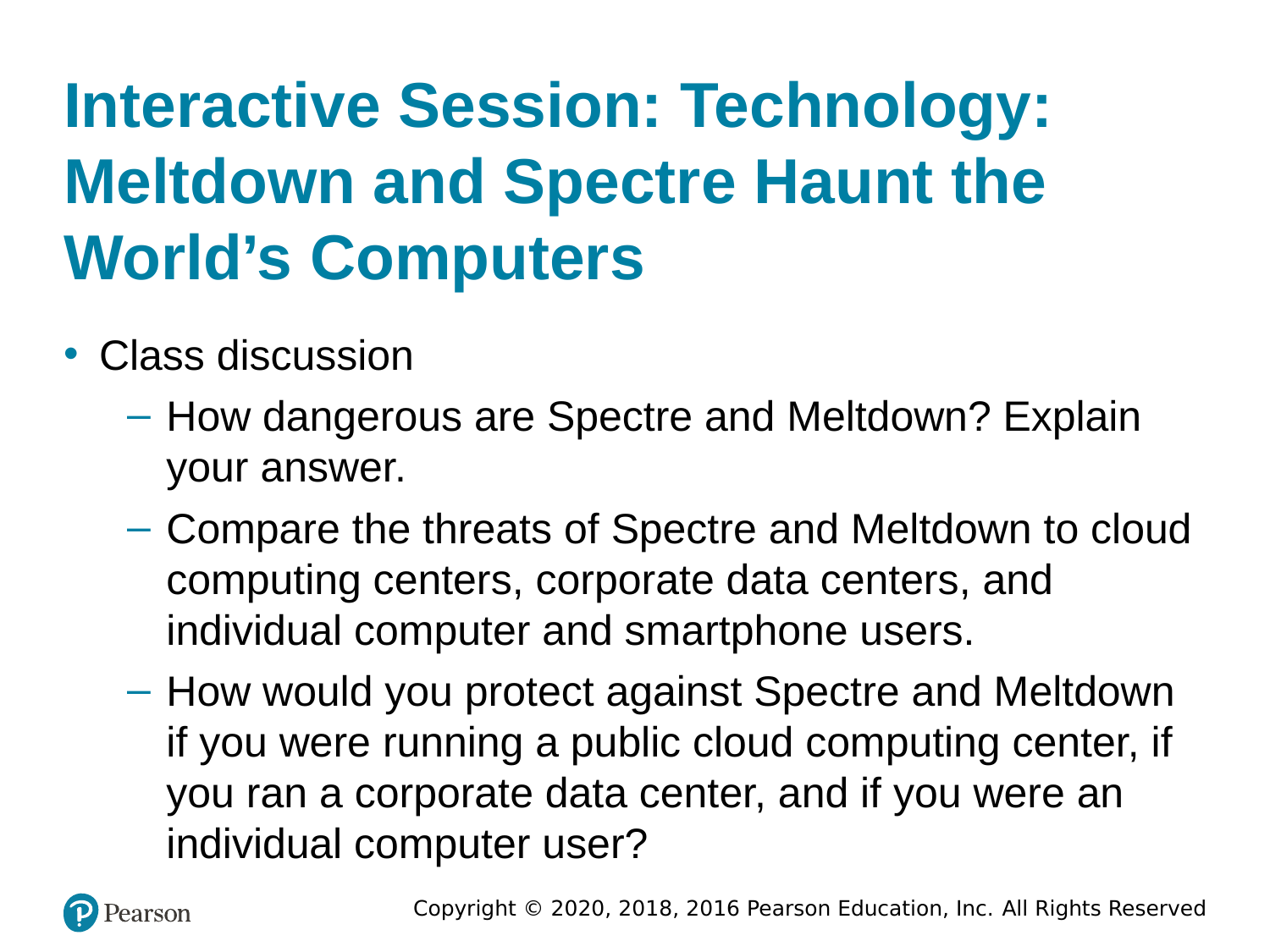

# Interactive Session: Technology: Meltdown and Spectre Haunt the World’s Computers
Class discussion
How dangerous are Spectre and Meltdown? Explain your answer.
Compare the threats of Spectre and Meltdown to cloud computing centers, corporate data centers, and individual computer and smartphone users.
How would you protect against Spectre and Meltdown if you were running a public cloud computing center, if you ran a corporate data center, and if you were an individual computer user?